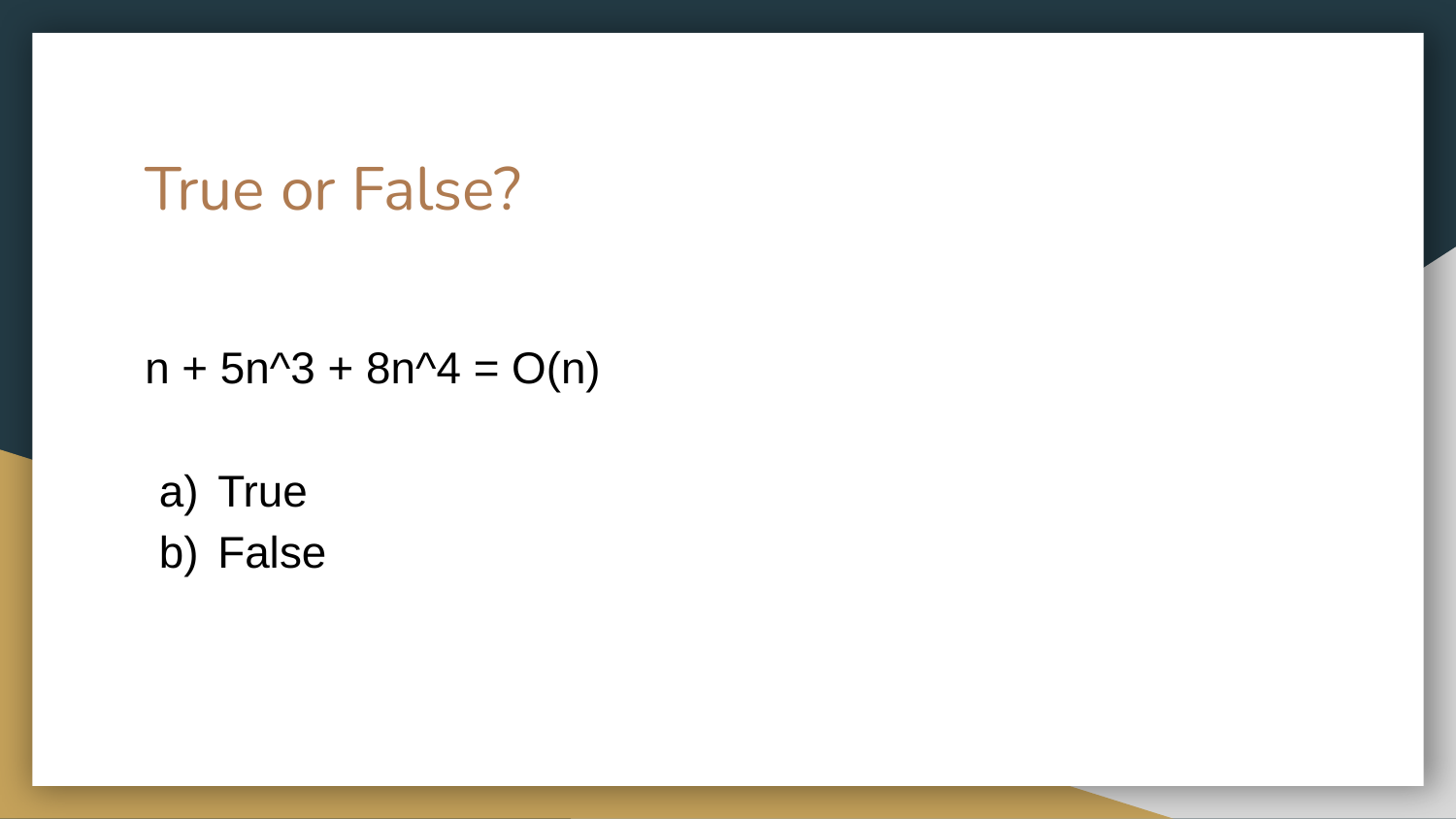

# True or False?
n + 5n^3 + 8n^4 = O(n)

True
False